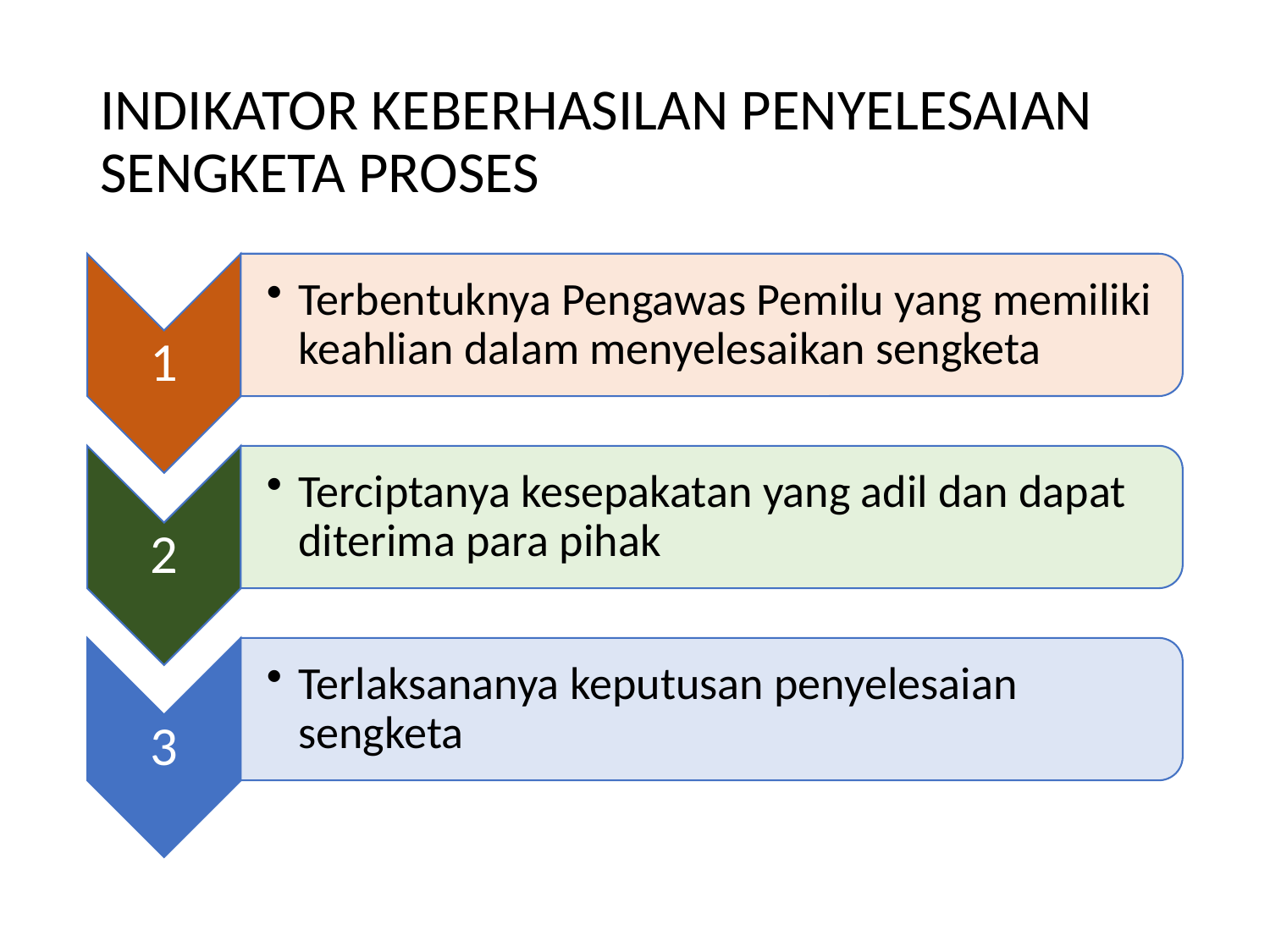

# INDIKATOR KEBERHASILAN PENYELESAIAN SENGKETA PROSES
1
Terbentuknya Pengawas Pemilu yang memiliki keahlian dalam menyelesaikan sengketa
2
Terciptanya kesepakatan yang adil dan dapat diterima para pihak
3
Terlaksananya keputusan penyelesaian sengketa